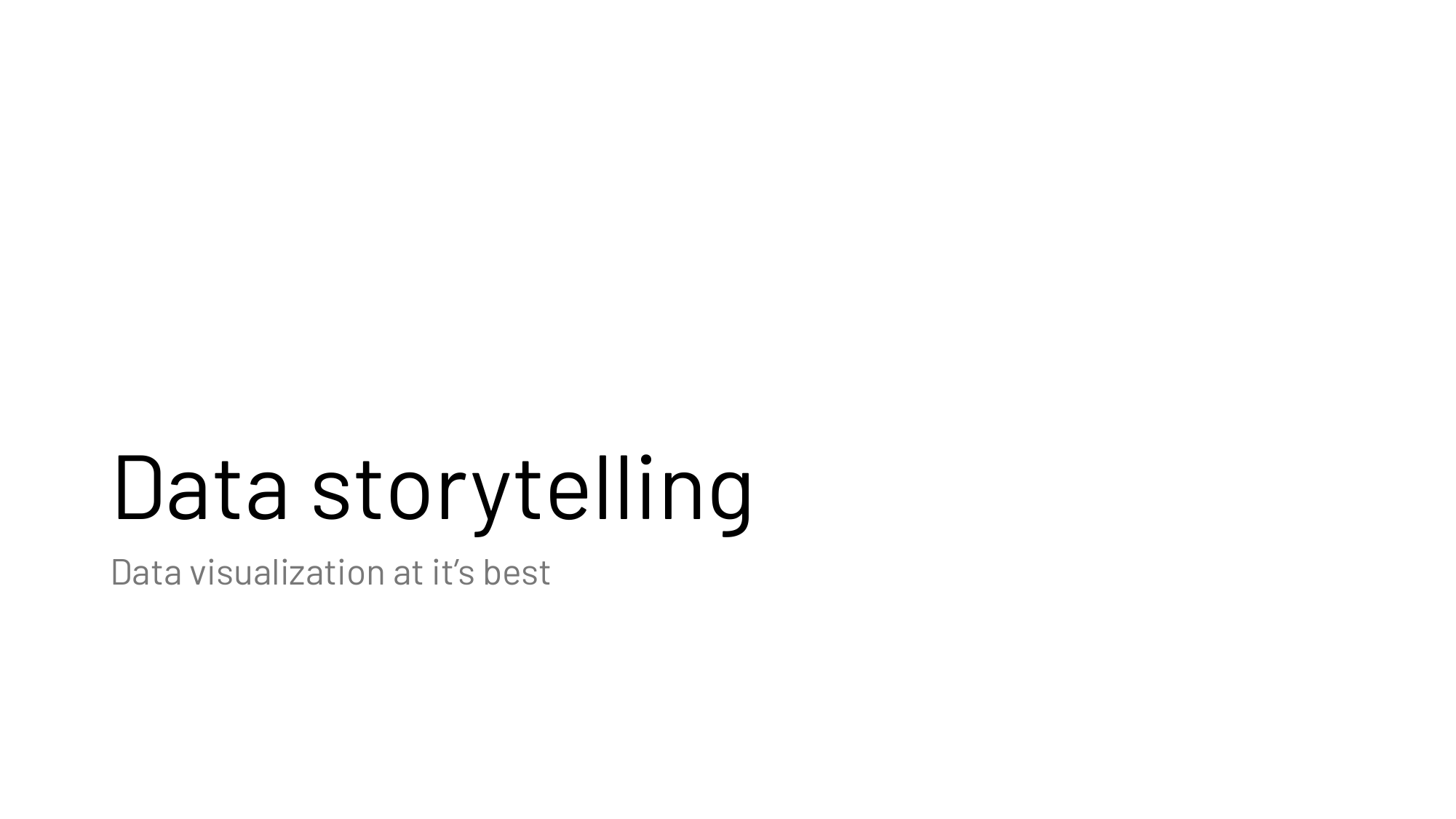

# Data storytelling
Data visualization at it’s best